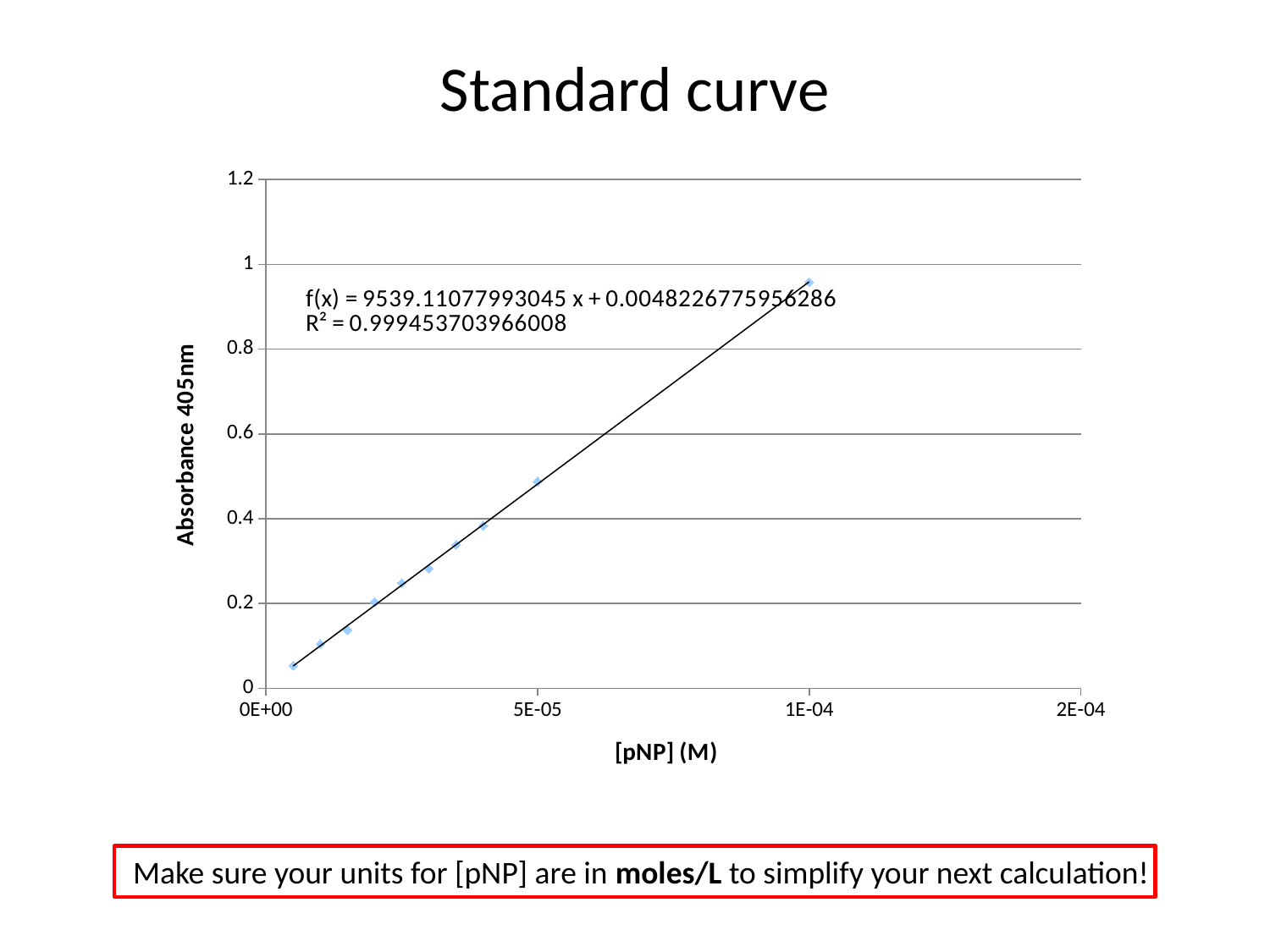

# Standard curve

### Chart

| Category |  |
|---|---|
Make sure your units for [pNP] are in moles/L to simplify your next calculation!